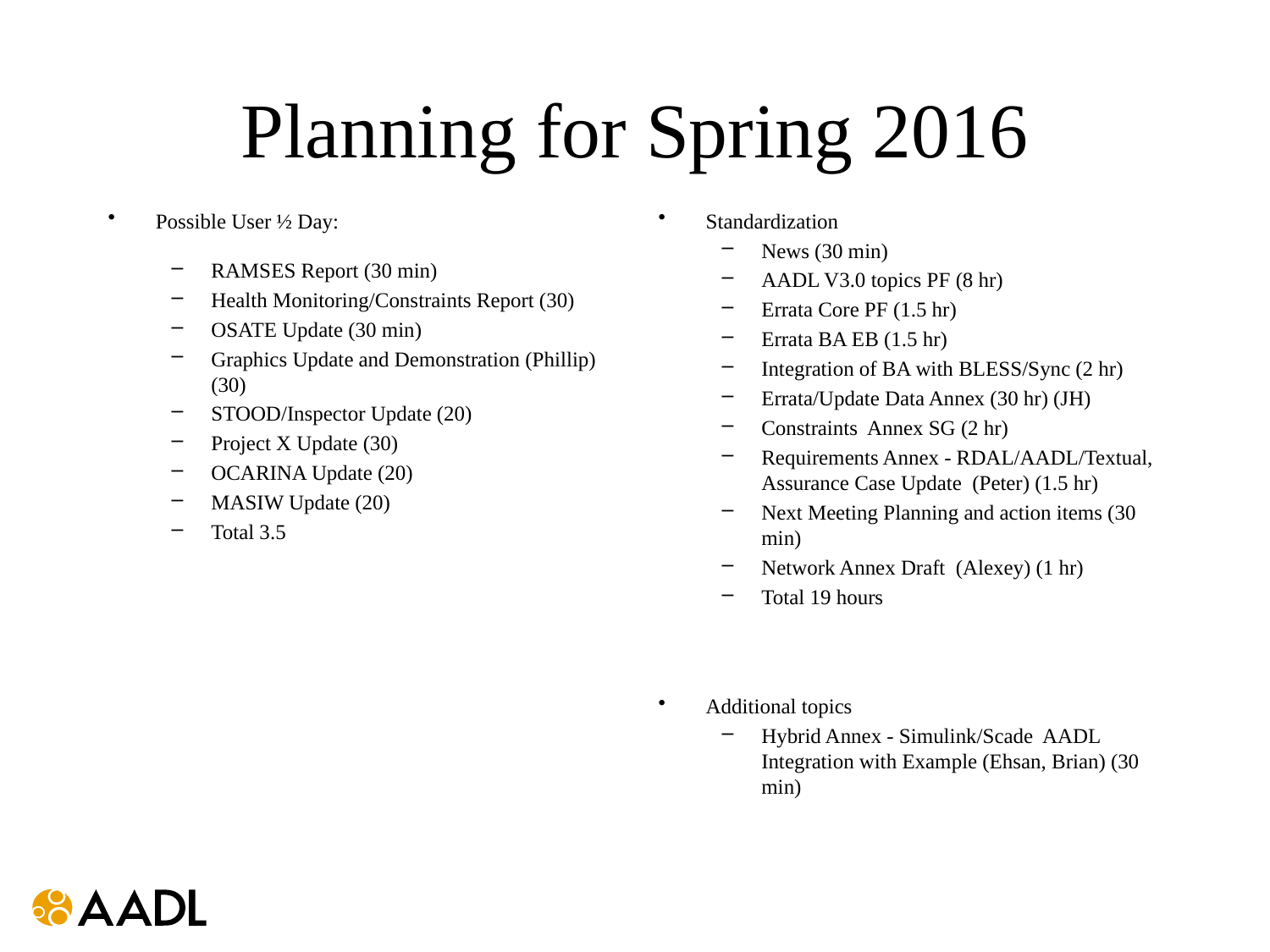

# Planning for Spring 2016
Possible User ½ Day:

RAMSES Report (30 min)
Health Monitoring/Constraints Report (30)
OSATE Update (30 min)
Graphics Update and Demonstration (Phillip) (30)
STOOD/Inspector Update (20)
Project X Update (30)
OCARINA Update (20)
MASIW Update (20)
Total 3.5

Standardization
News (30 min)
AADL V3.0 topics PF (8 hr)
Errata Core PF (1.5 hr)
Errata BA EB (1.5 hr)
Integration of BA with BLESS/Sync (2 hr)
Errata/Update Data Annex (30 hr) (JH)
Constraints  Annex SG (2 hr)
Requirements Annex - RDAL/AADL/Textual, Assurance Case Update  (Peter) (1.5 hr)
Next Meeting Planning and action items (30 min)
Network Annex Draft  (Alexey) (1 hr)
Total 19 hours

Additional topics
Hybrid Annex - Simulink/Scade  AADL Integration with Example (Ehsan, Brian) (30 min)